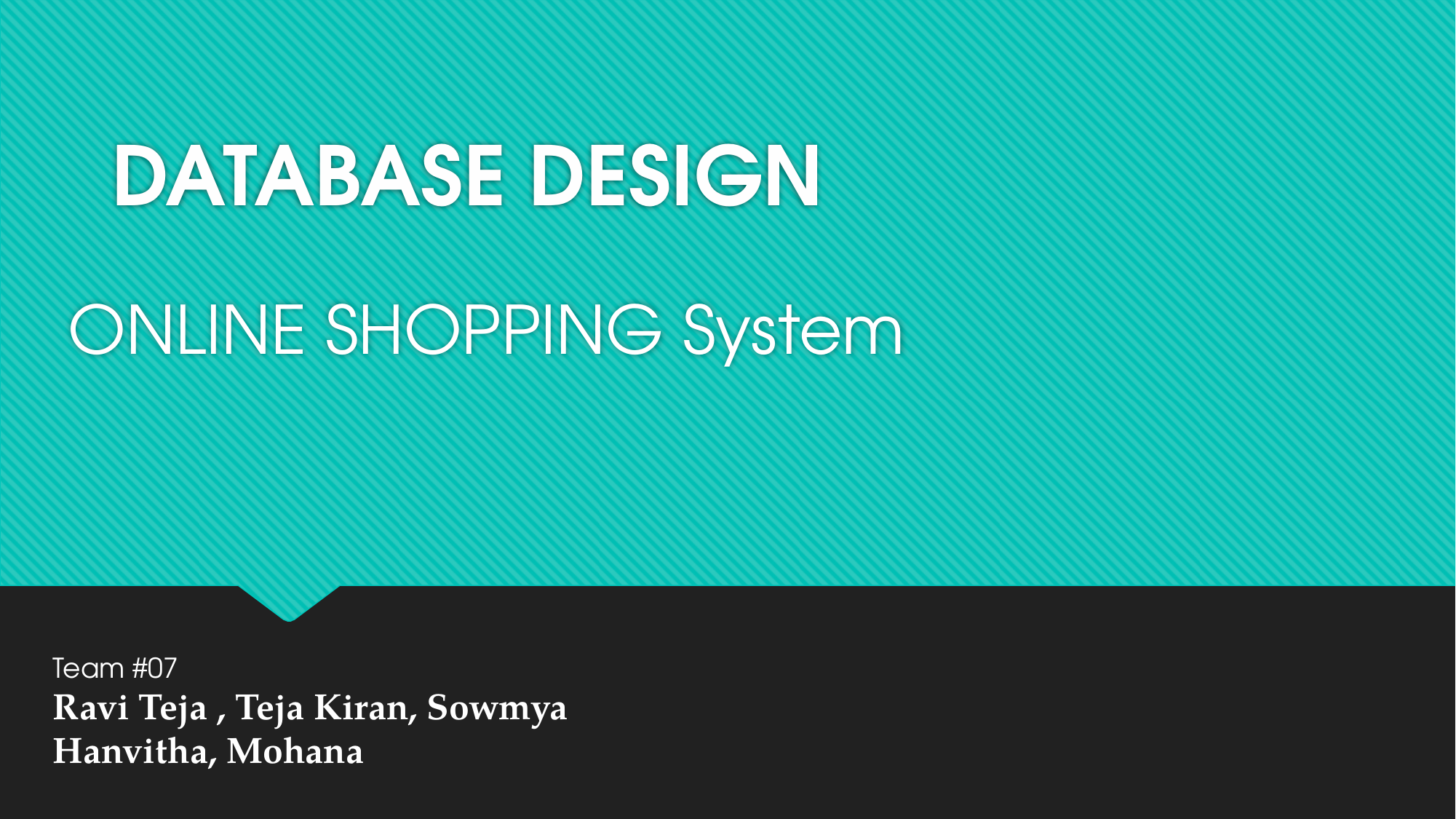

# DATABASE DESIGN
ONLINE SHOPPING System
Team #07
Ravi Teja , Teja Kiran, Sowmya
Hanvitha, Mohana